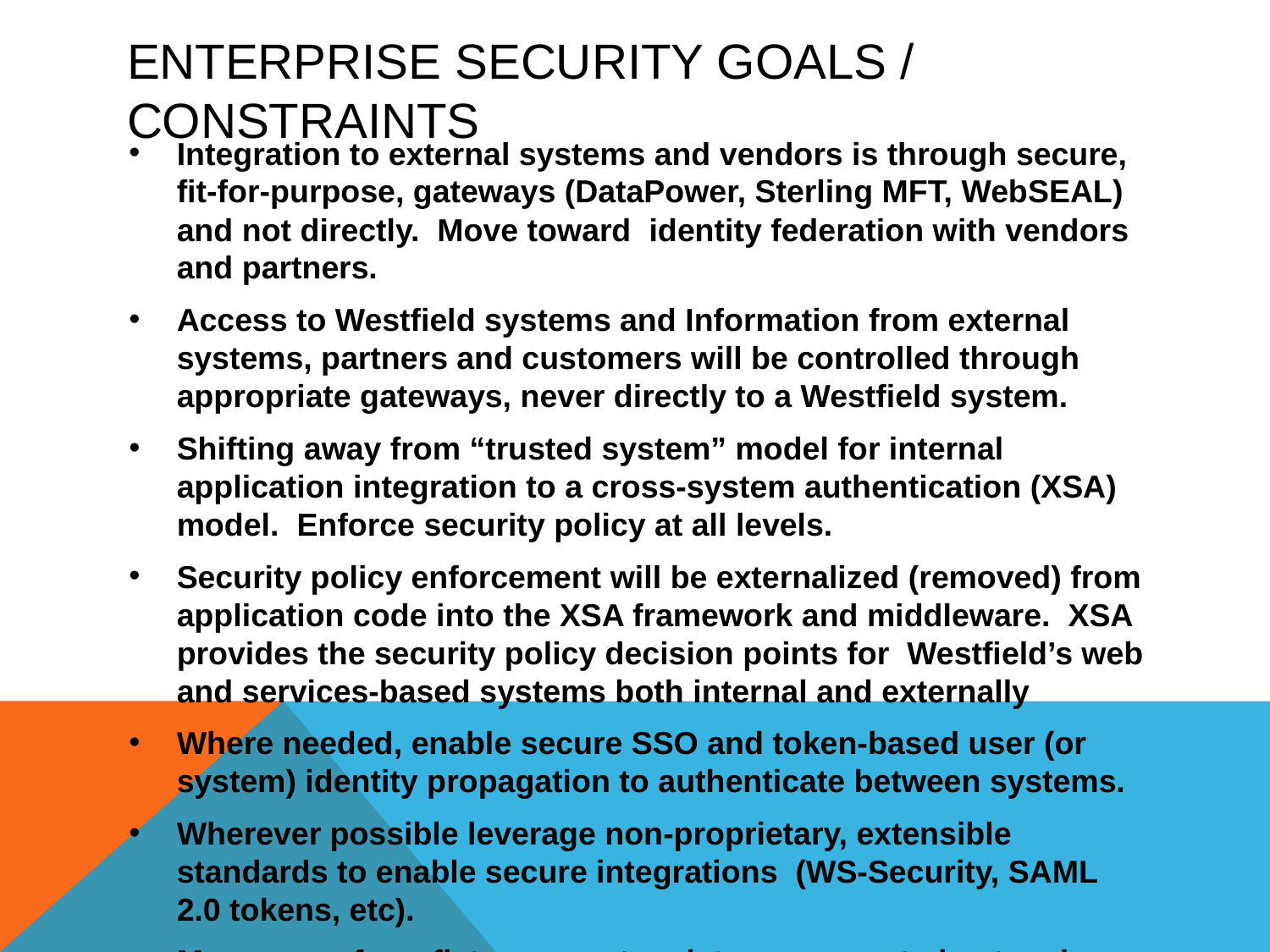

# Enterprise security goals / constraints
Integration to external systems and vendors is through secure, fit-for-purpose, gateways (DataPower, Sterling MFT, WebSEAL) and not directly.  Move toward  identity federation with vendors and partners.
Access to Westfield systems and Information from external systems, partners and customers will be controlled through appropriate gateways, never directly to a Westfield system.
Shifting away from “trusted system” model for internal application integration to a cross-system authentication (XSA) model.  Enforce security policy at all levels.
Security policy enforcement will be externalized (removed) from application code into the XSA framework and middleware.  XSA provides the security policy decision points for  Westfield’s web and services-based systems both internal and externally
Where needed, enable secure SSO and token-based user (or system) identity propagation to authenticate between systems.
Wherever possible leverage non-proprietary, extensible standards to enable secure integrations  (WS-Security, SAML 2.0 tokens, etc).
Move away from flat, open network to a segregated network utilizing encryption.